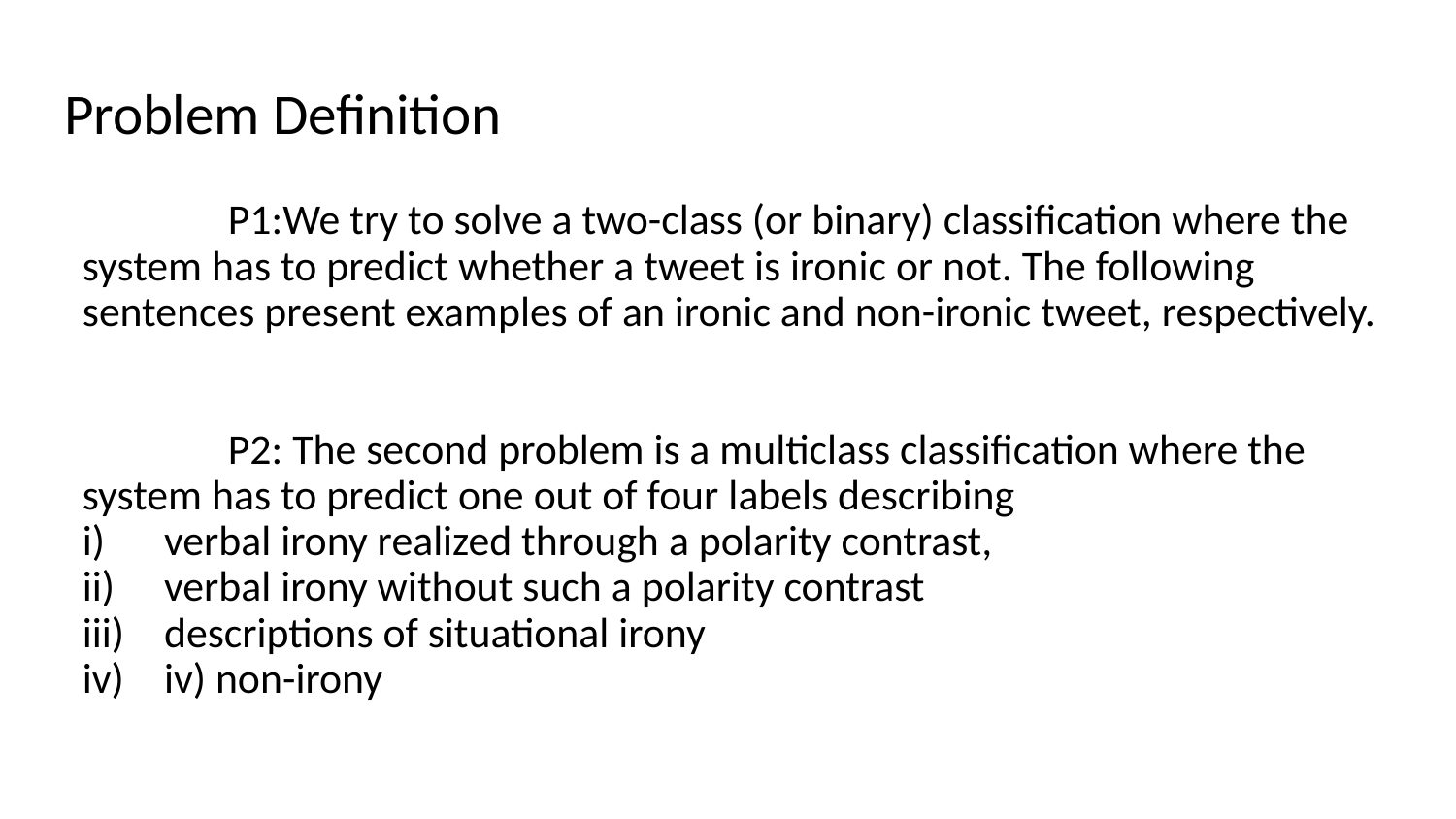

# Problem Definition
	P1:We try to solve a two-class (or binary) classification where the system has to predict whether a tweet is ironic or not. The following sentences present examples of an ironic and non-ironic tweet, respectively.

	P2: The second problem is a multiclass classification where the system has to predict one out of four labels describing
verbal irony realized through a polarity contrast,
verbal irony without such a polarity contrast
descriptions of situational irony
iv) non-irony